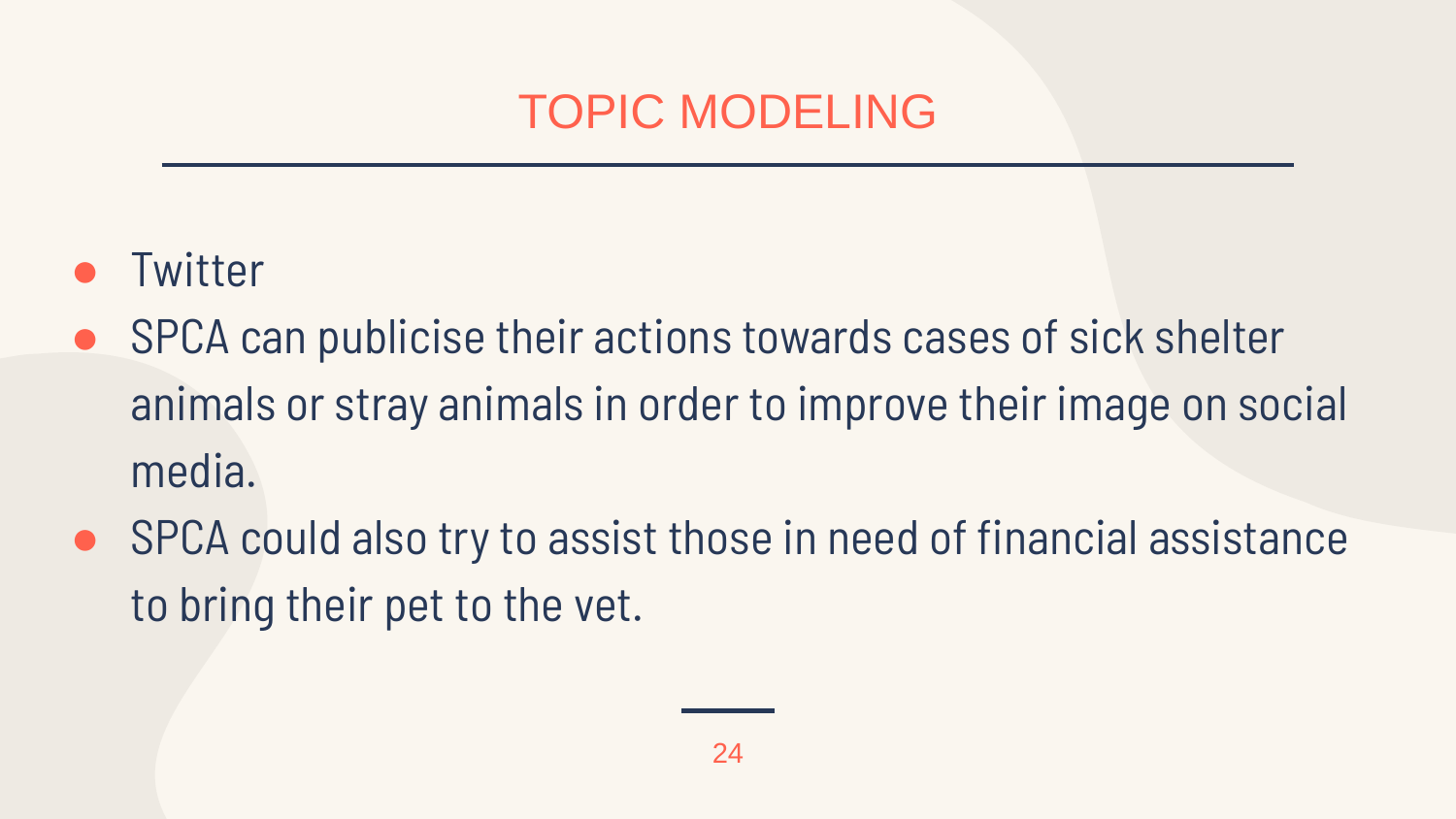

# TOPIC MODELING
Twitter
SPCA can publicise their actions towards cases of sick shelter animals or stray animals in order to improve their image on social media.
SPCA could also try to assist those in need of financial assistance to bring their pet to the vet.
24